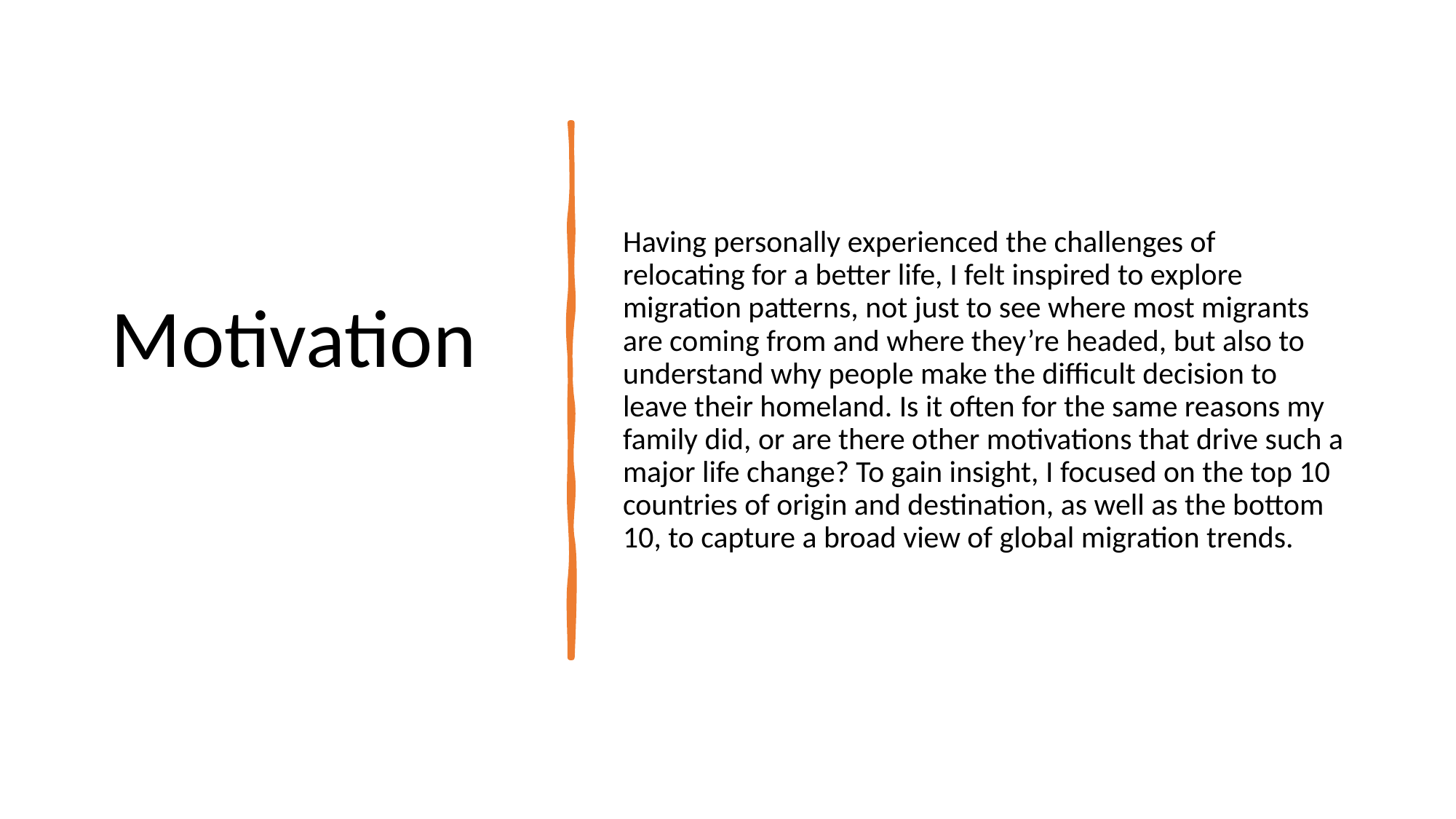

# Motivation
Having personally experienced the challenges of relocating for a better life, I felt inspired to explore migration patterns, not just to see where most migrants are coming from and where they’re headed, but also to understand why people make the difficult decision to leave their homeland. Is it often for the same reasons my family did, or are there other motivations that drive such a major life change? To gain insight, I focused on the top 10 countries of origin and destination, as well as the bottom 10, to capture a broad view of global migration trends.